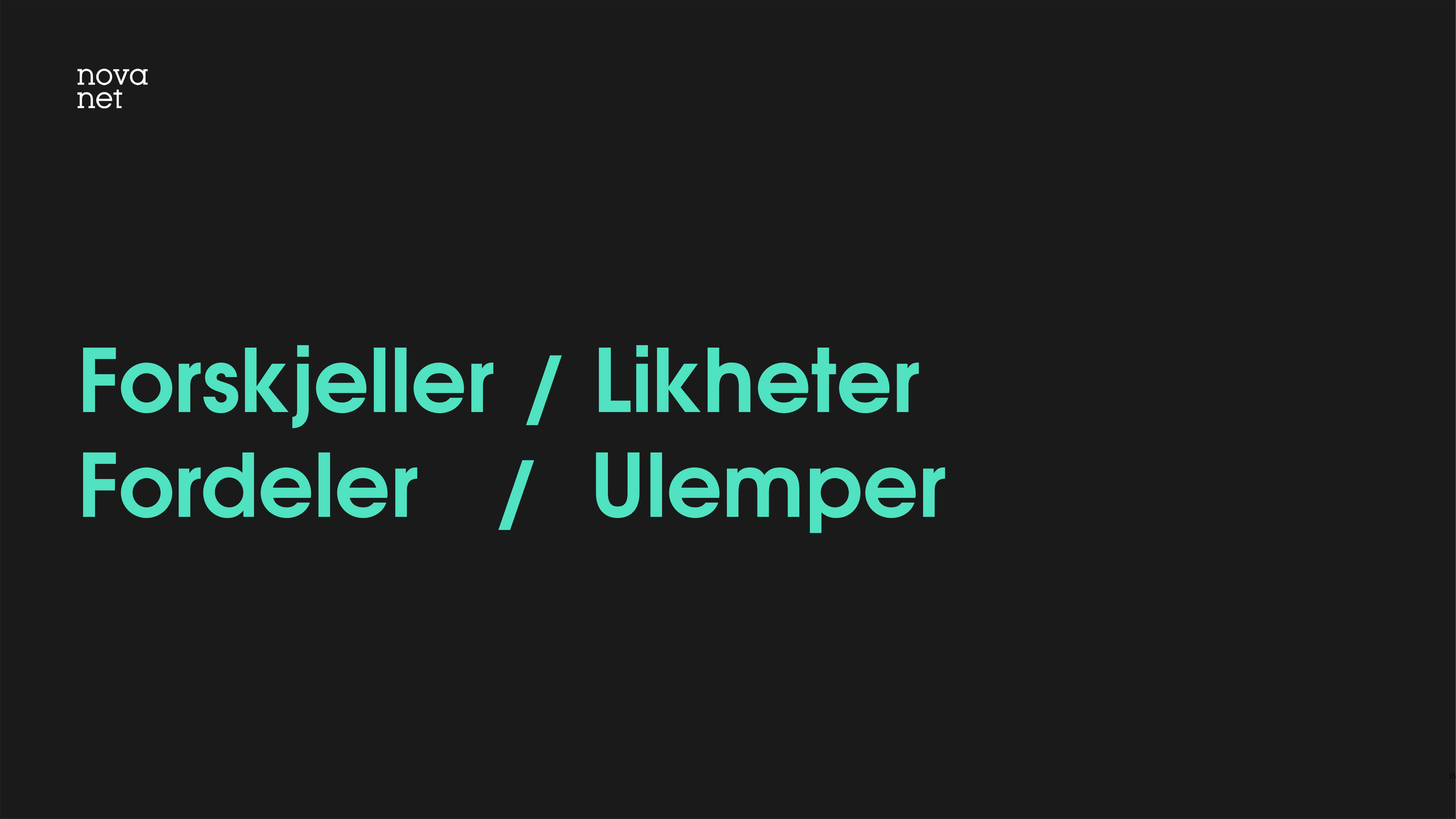

# Forskjeller / Likheter Fordeler   /  Ulemper
15